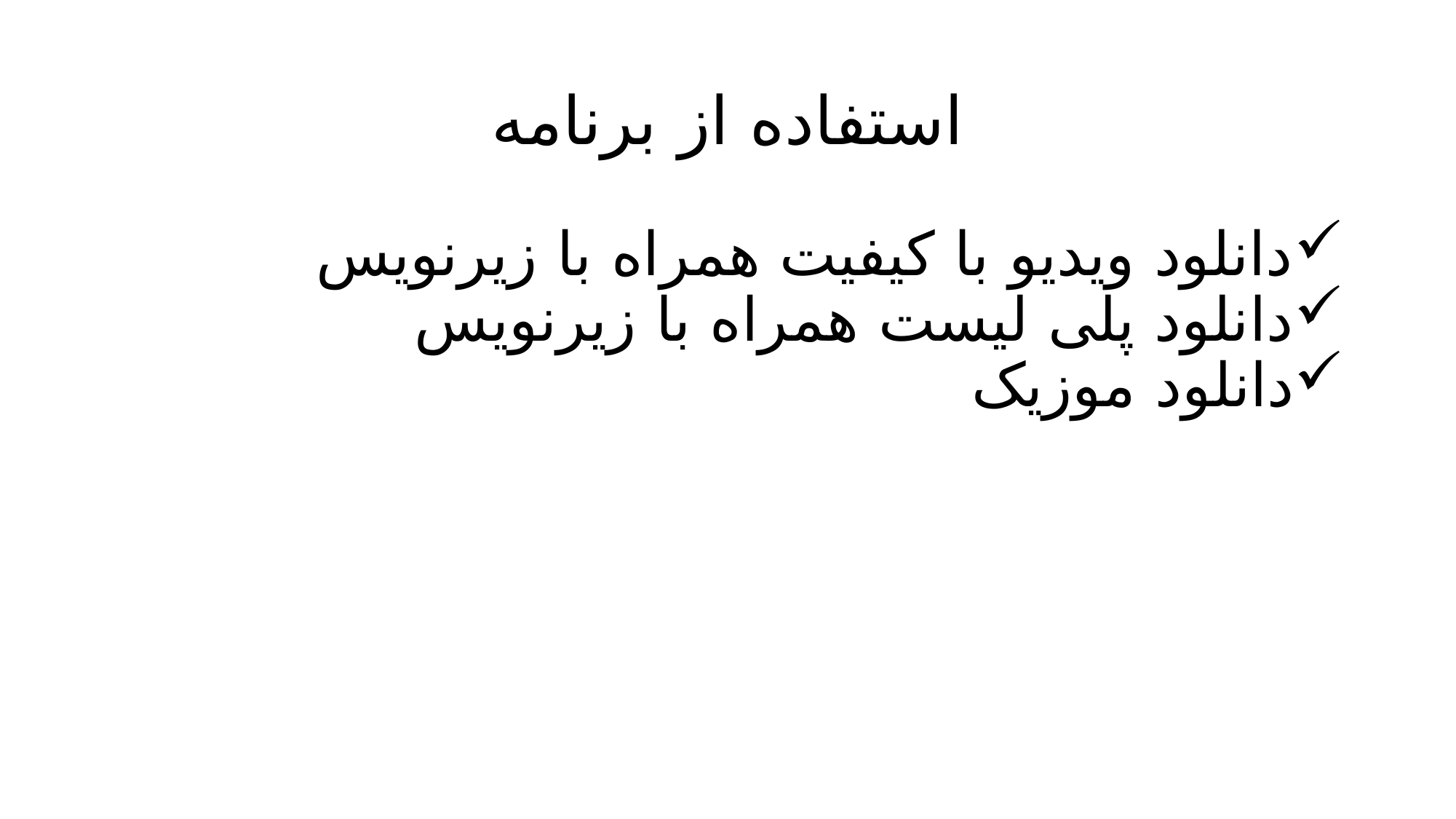

# استفاده از برنامه
دانلود ویدیو با کیفیت همراه با زیرنویس
دانلود پلی لیست همراه با زیرنویس
دانلود موزیک